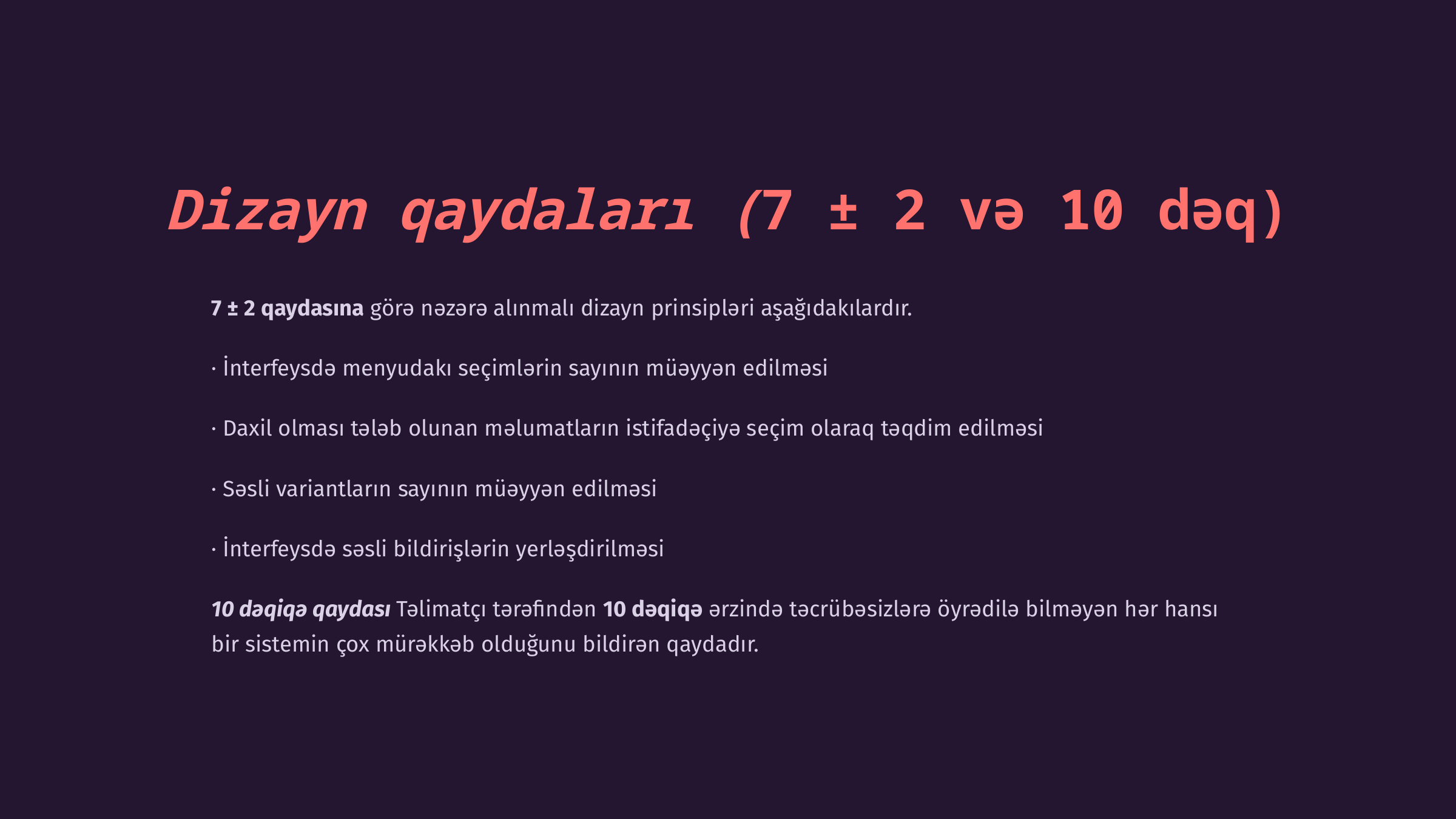

Dizayn qaydaları (7 ± 2 və 10 dəq)
7 ± 2 qaydasına görə nəzərə alınmalı dizayn prinsipləri aşağıdakılardır.
· İnterfeysdə menyudakı seçimlərin sayının müəyyən edilməsi
· Daxil olması tələb olunan məlumatların istifadəçiyə seçim olaraq təqdim edilməsi
· Səsli variantların sayının müəyyən edilməsi
· İnterfeysdə səsli bildirişlərin yerləşdirilməsi
10 dəqiqə qaydası Təlimatçı tərəfindən 10 dəqiqə ərzində təcrübəsizlərə öyrədilə bilməyən hər hansı bir sistemin çox mürəkkəb olduğunu bildirən qaydadır.